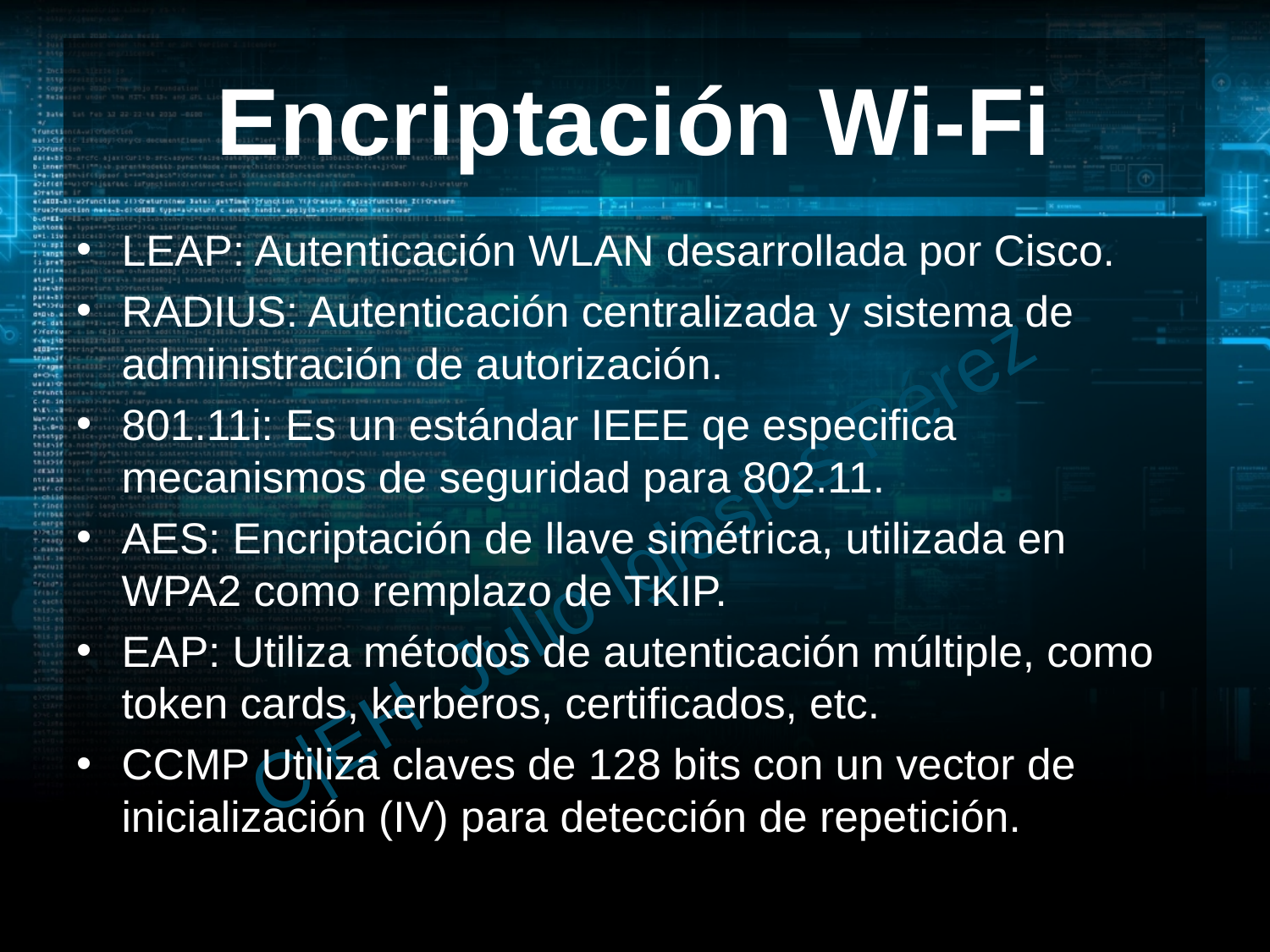

# Encriptación Wi-Fi
LEAP: Autenticación WLAN desarrollada por Cisco.
RADIUS: Autenticación centralizada y sistema de administración de autorización.
801.11i: Es un estándar IEEE qe especifica mecanismos de seguridad para 802.11.
AES: Encriptación de llave simétrica, utilizada en WPA2 como remplazo de TKIP.
EAP: Utiliza métodos de autenticación múltiple, como token cards, kerberos, certificados, etc.
CCMP Utiliza claves de 128 bits con un vector de inicialización (IV) para detección de repetición.
C|EH  Julio Iglesias Pérez